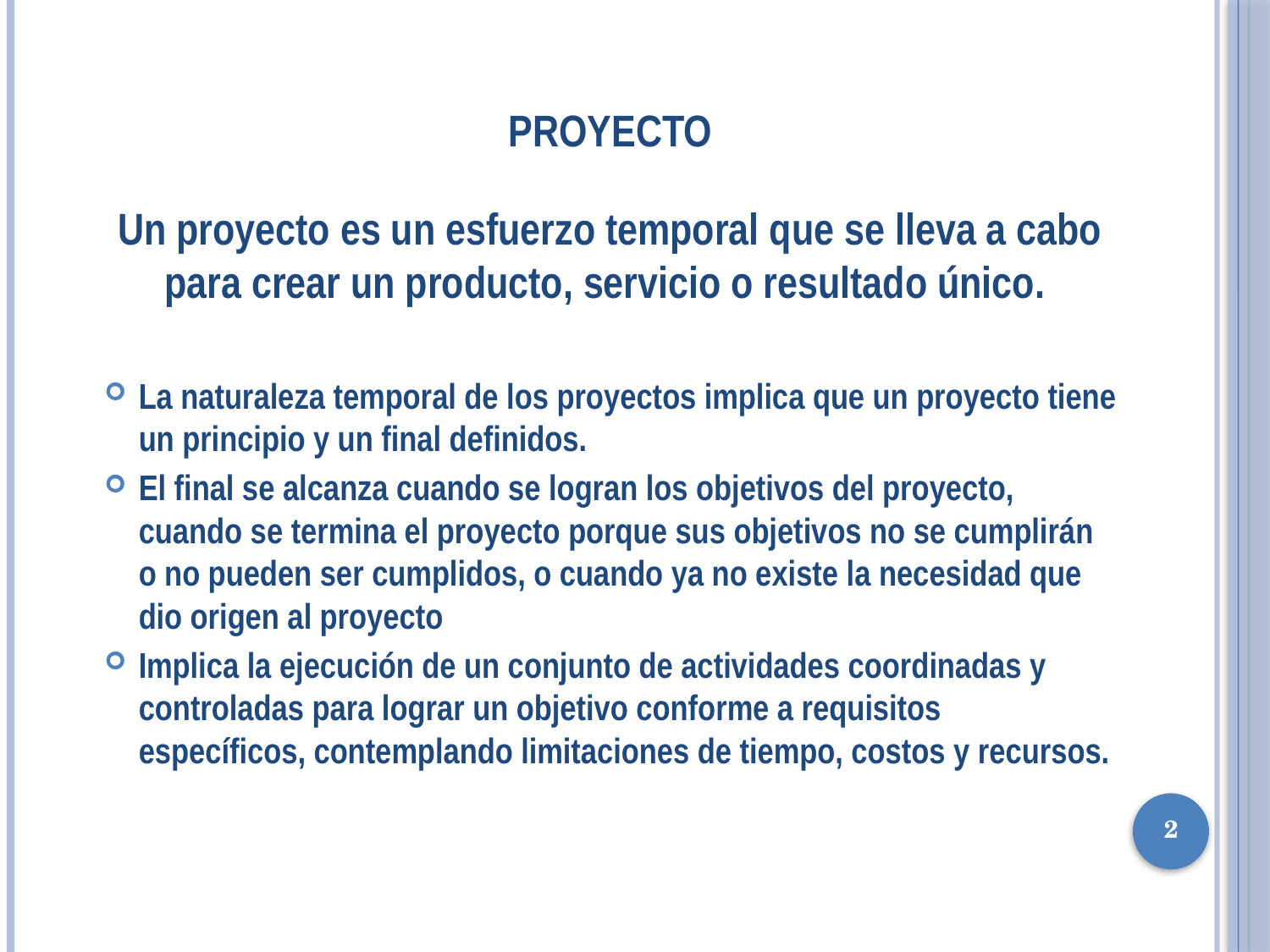

PROYECTO

Un proyecto es un esfuerzo temporal que se lleva a cabo para crear un producto, servicio o resultado único.

La naturaleza temporal de los proyectos implica que un proyecto tiene un principio y un final definidos.
El final se alcanza cuando se logran los objetivos del proyecto, cuando se termina el proyecto porque sus objetivos no se cumplirán o no pueden ser cumplidos, o cuando ya no existe la necesidad que dio origen al proyecto
Implica la ejecución de un conjunto de actividades coordinadas y controladas para lograr un objetivo conforme a requisitos específicos, contemplando limitaciones de tiempo, costos y recursos.
2